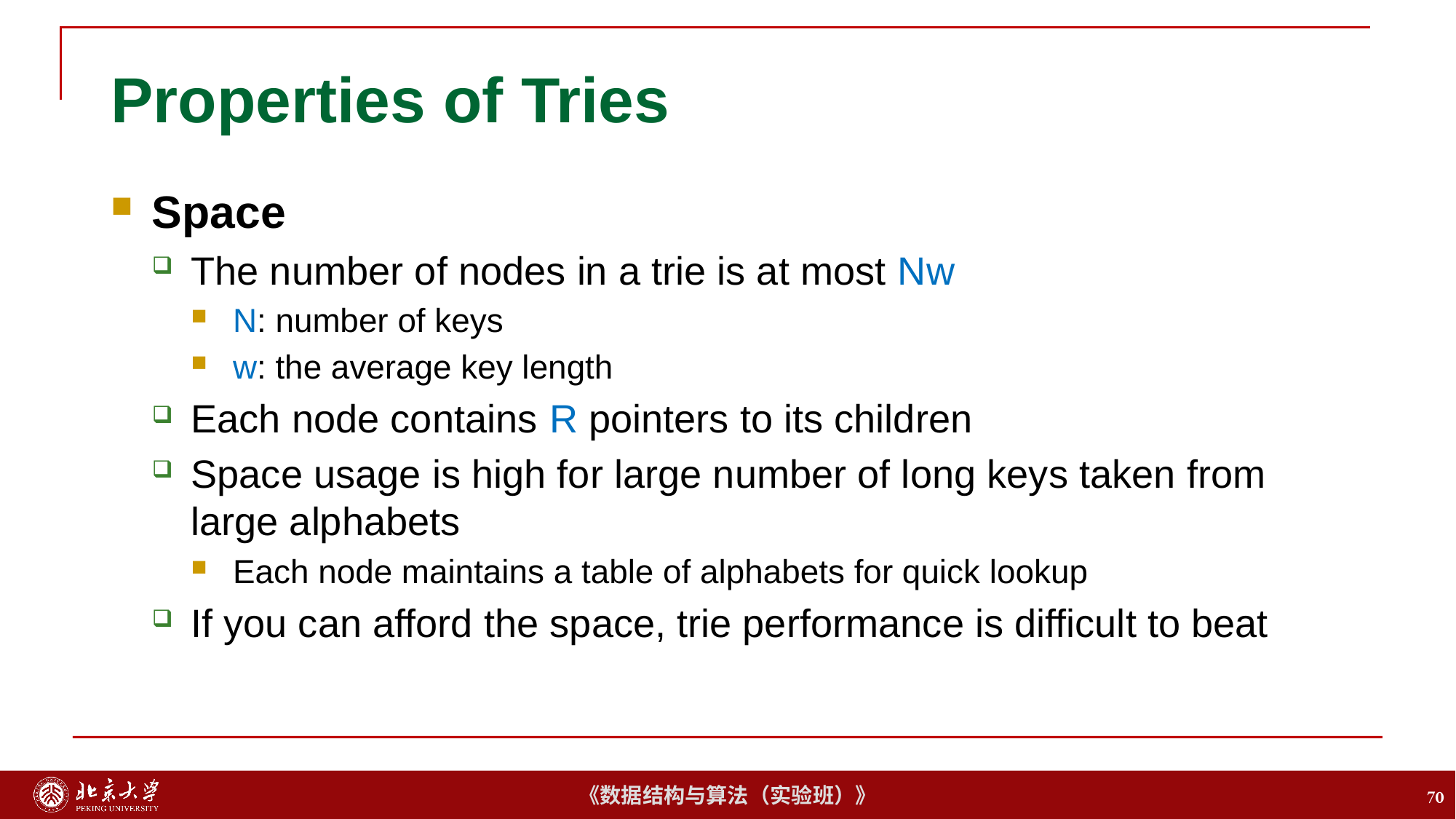

# Properties of Tries
Space
The number of nodes in a trie is at most Nw
N: number of keys
w: the average key length
Each node contains R pointers to its children
Space usage is high for large number of long keys taken from large alphabets
Each node maintains a table of alphabets for quick lookup
If you can afford the space, trie performance is difficult to beat
70